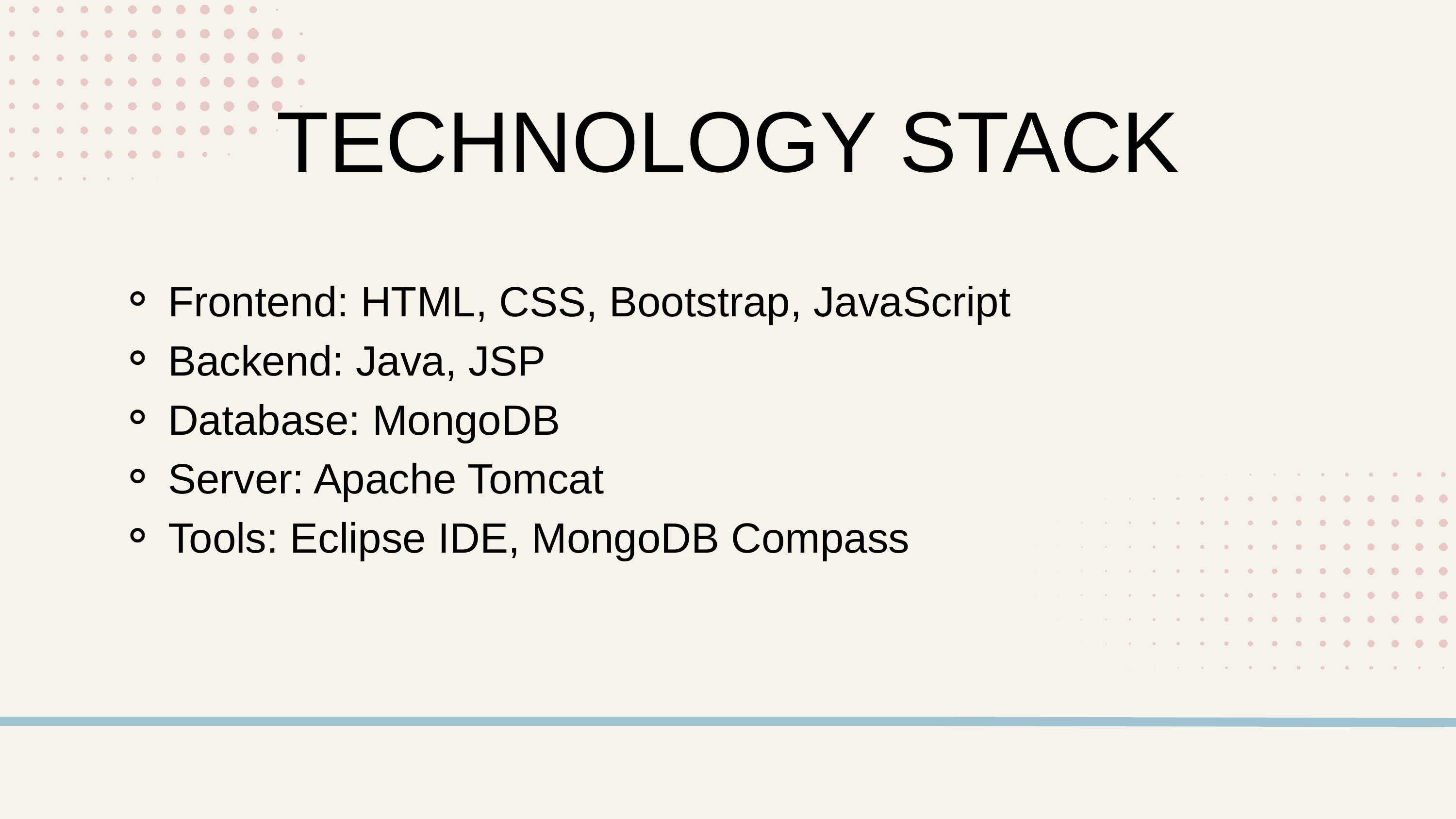

TECHNOLOGY STACK
Frontend: HTML, CSS, Bootstrap, JavaScript
Backend: Java, JSP
Database: MongoDB
Server: Apache Tomcat
Tools: Eclipse IDE, MongoDB Compass